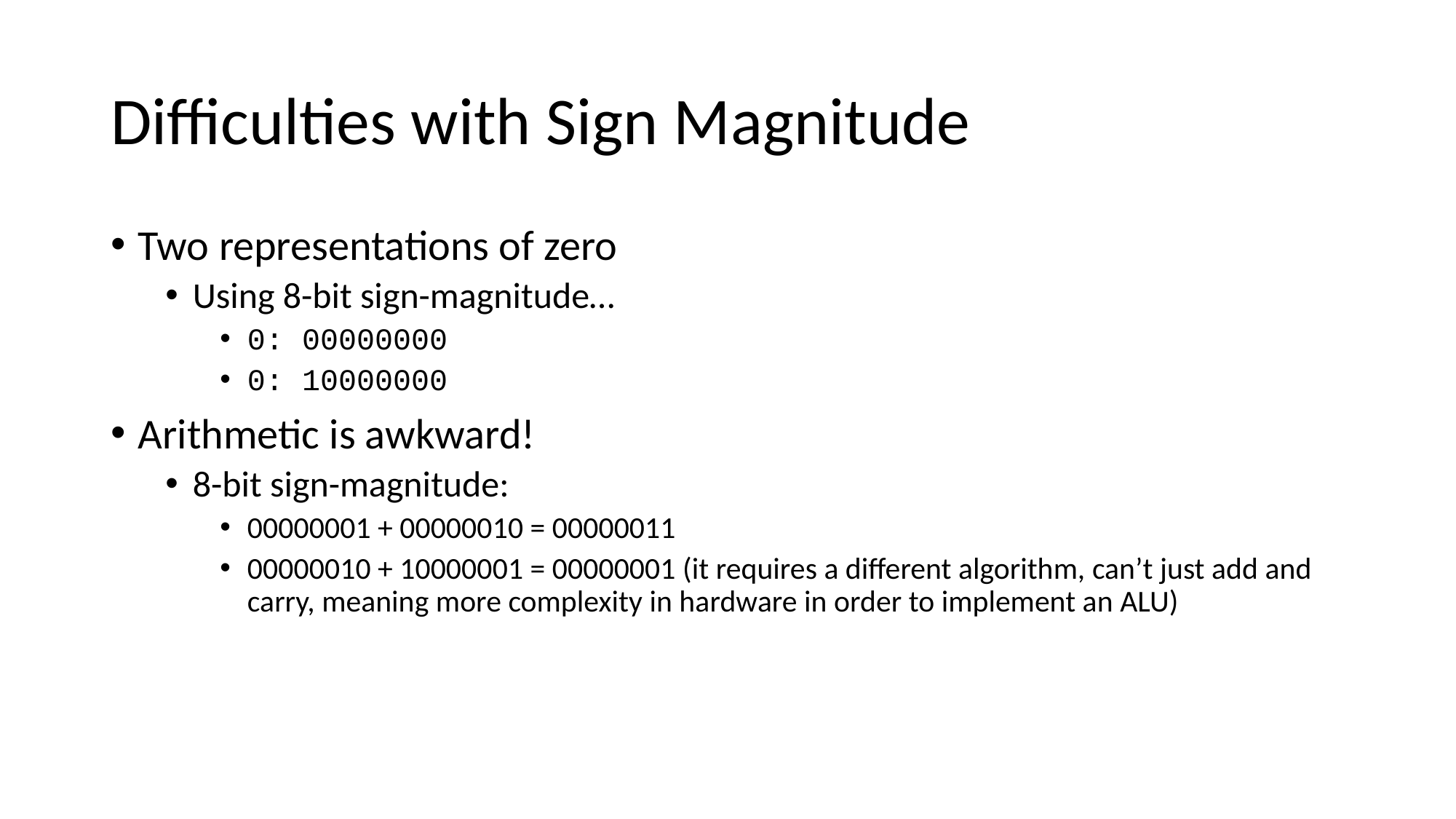

# Difficulties with Sign Magnitude
Two representations of zero
Using 8-bit sign-magnitude…
0: 00000000
0: 10000000
Arithmetic is awkward!
8-bit sign-magnitude:
00000001 + 00000010 = 00000011
00000010 + 10000001 = 00000001 (it requires a different algorithm, can’t just add and carry, meaning more complexity in hardware in order to implement an ALU)